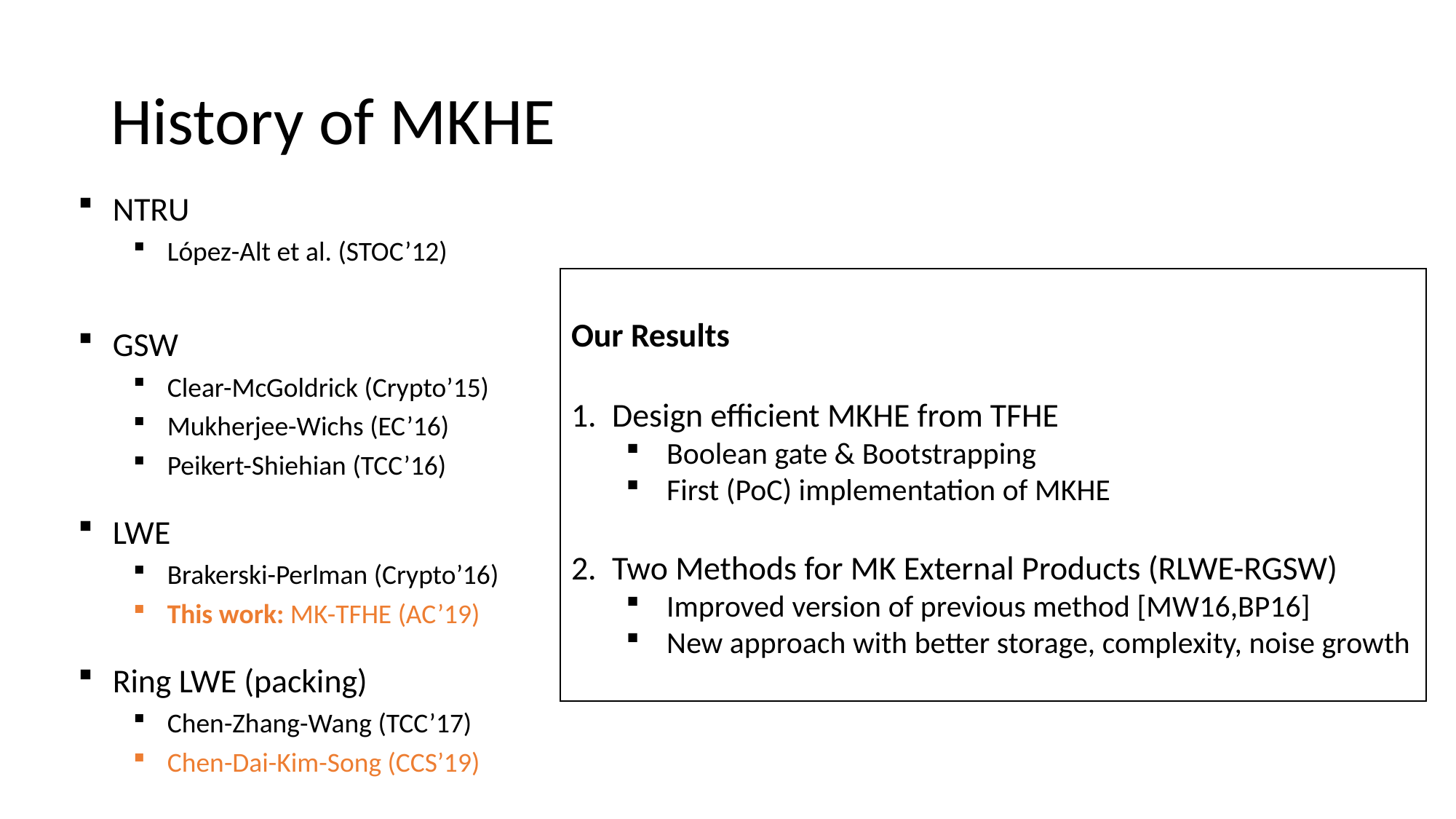

# History of MKHE
NTRU
López-Alt et al. (STOC’12)

GSW
Clear-McGoldrick (Crypto’15)
Mukherjee-Wichs (EC’16)
Peikert-Shiehian (TCC’16)

LWE
Brakerski-Perlman (Crypto’16)
This work: MK-TFHE (AC’19)

Ring LWE (packing)
Chen-Zhang-Wang (TCC’17)
Chen-Dai-Kim-Song (CCS’19)

Our Results

Design efficient MKHE from TFHE
Boolean gate & Bootstrapping
First (PoC) implementation of MKHE

Two Methods for MK External Products (RLWE-RGSW)
Improved version of previous method [MW16,BP16]
New approach with better storage, complexity, noise growth